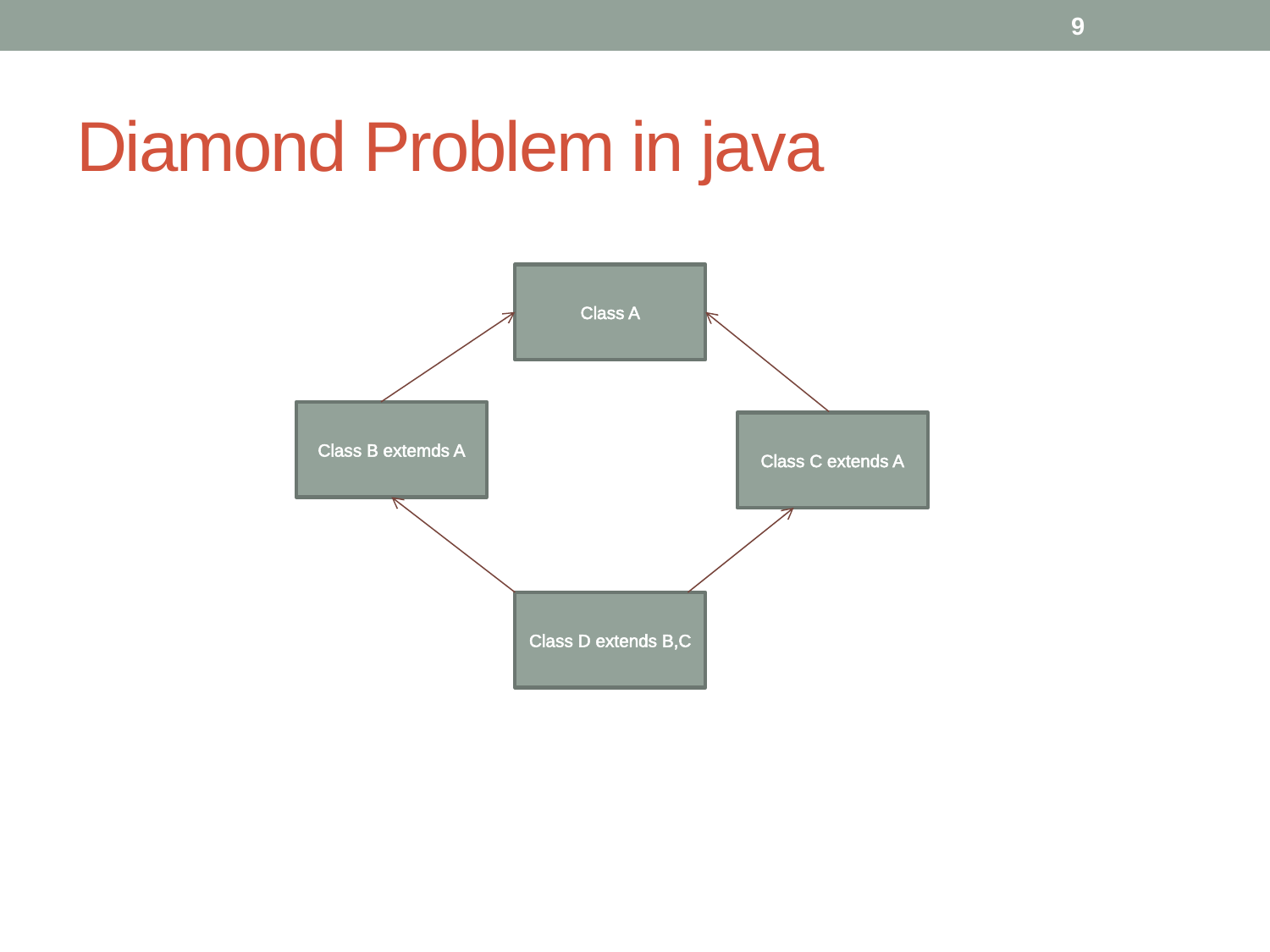

9
# Diamond Problem in java

Class A
Class B extemds A
Class C extends A
Class D extends B,C